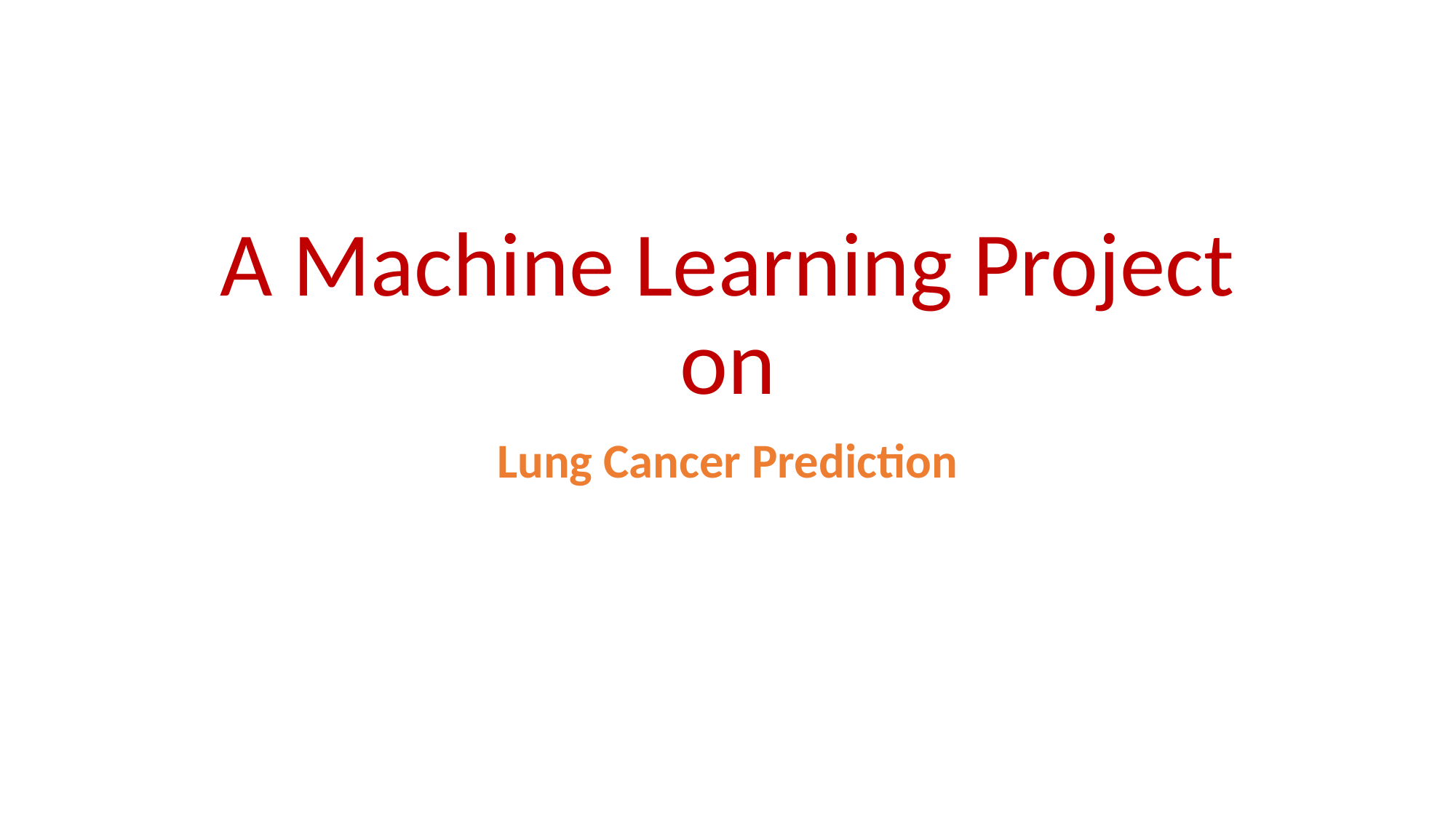

# A Machine Learning Project on
Lung Cancer Prediction